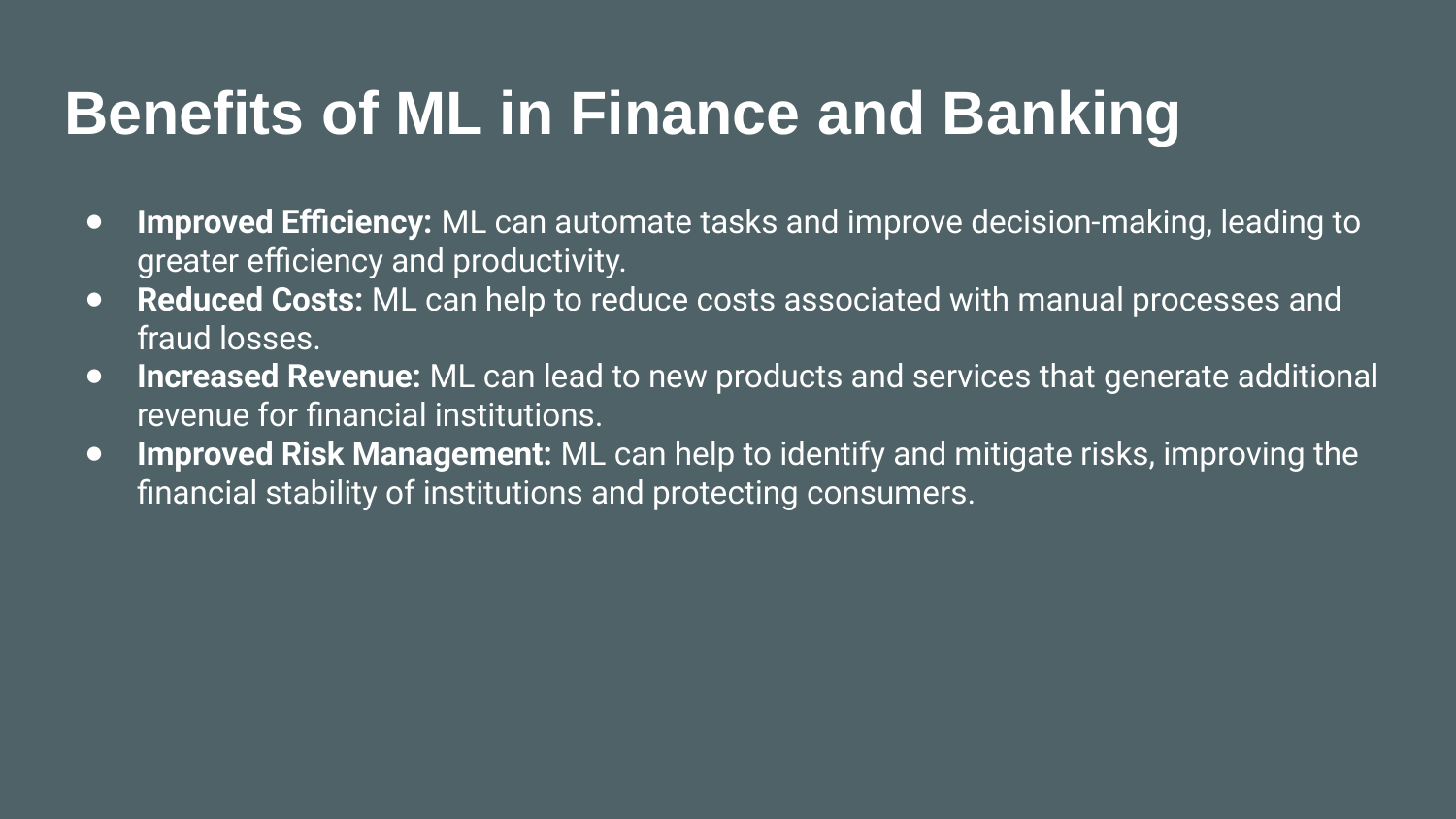

# Benefits of ML in Finance and Banking
Improved Efficiency: ML can automate tasks and improve decision-making, leading to greater efficiency and productivity.
Reduced Costs: ML can help to reduce costs associated with manual processes and fraud losses.
Increased Revenue: ML can lead to new products and services that generate additional revenue for financial institutions.
Improved Risk Management: ML can help to identify and mitigate risks, improving the financial stability of institutions and protecting consumers.